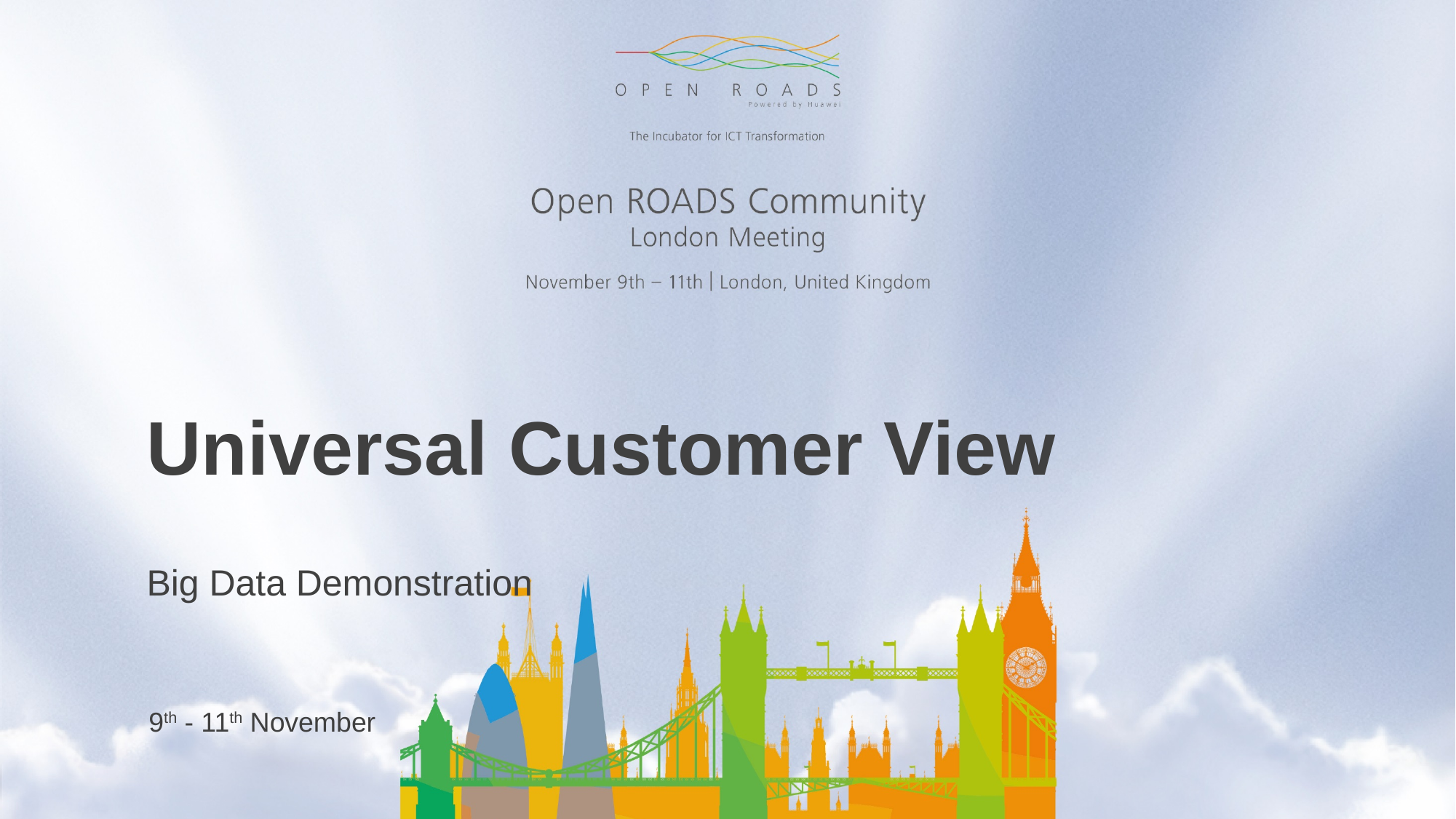

Universal Customer View
Big Data Demonstration
9th - 11th November